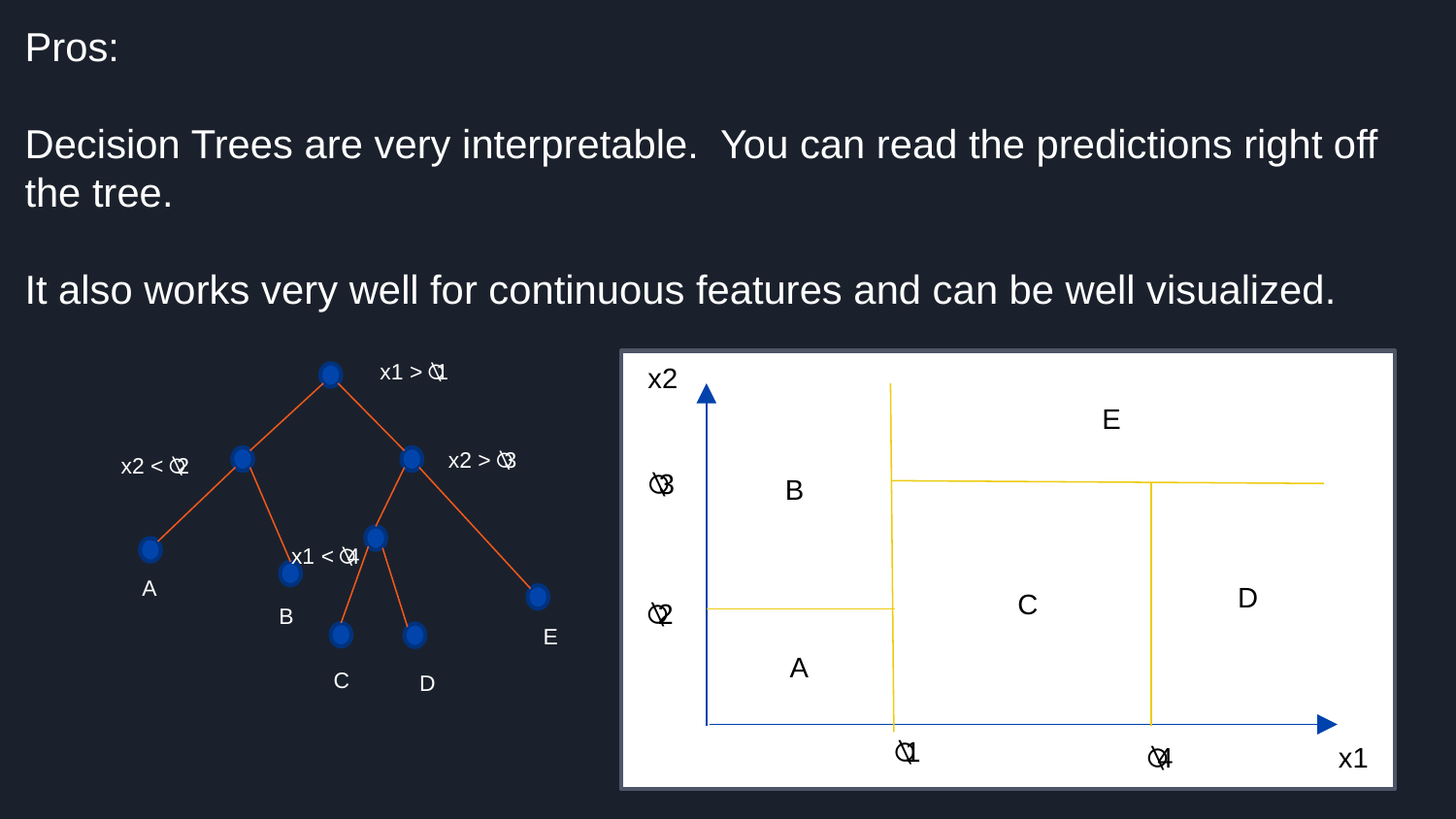

Pros:

Decision Trees are very interpretable.  You can read the predictions right off the tree.

It also works very well for continuous features and can be well visualized.

x1 >⍉1

x2

E
x2 >⍉3
x2 <⍉2

⍉3
B

x1 <⍉4

A
D
C

⍉2
B
E

A
C
D
⍉1
⍉4
x1